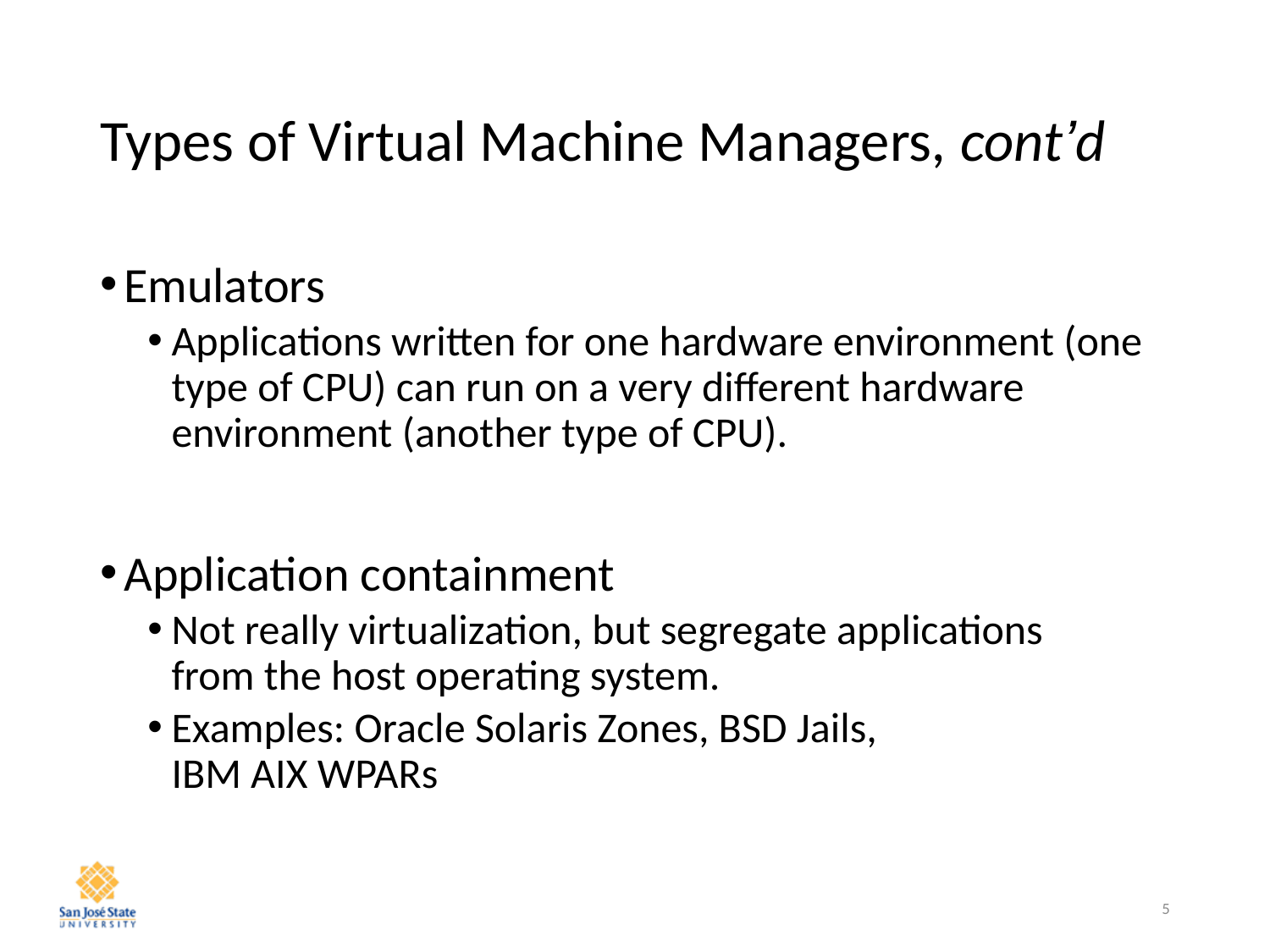

# Types of Virtual Machine Managers, cont’d
Emulators
Applications written for one hardware environment (one type of CPU) can run on a very different hardware environment (another type of CPU).

Application containment
Not really virtualization, but segregate applications
from the host operating system.
Examples: Oracle Solaris Zones, BSD Jails,
IBM AIX WPARs
5